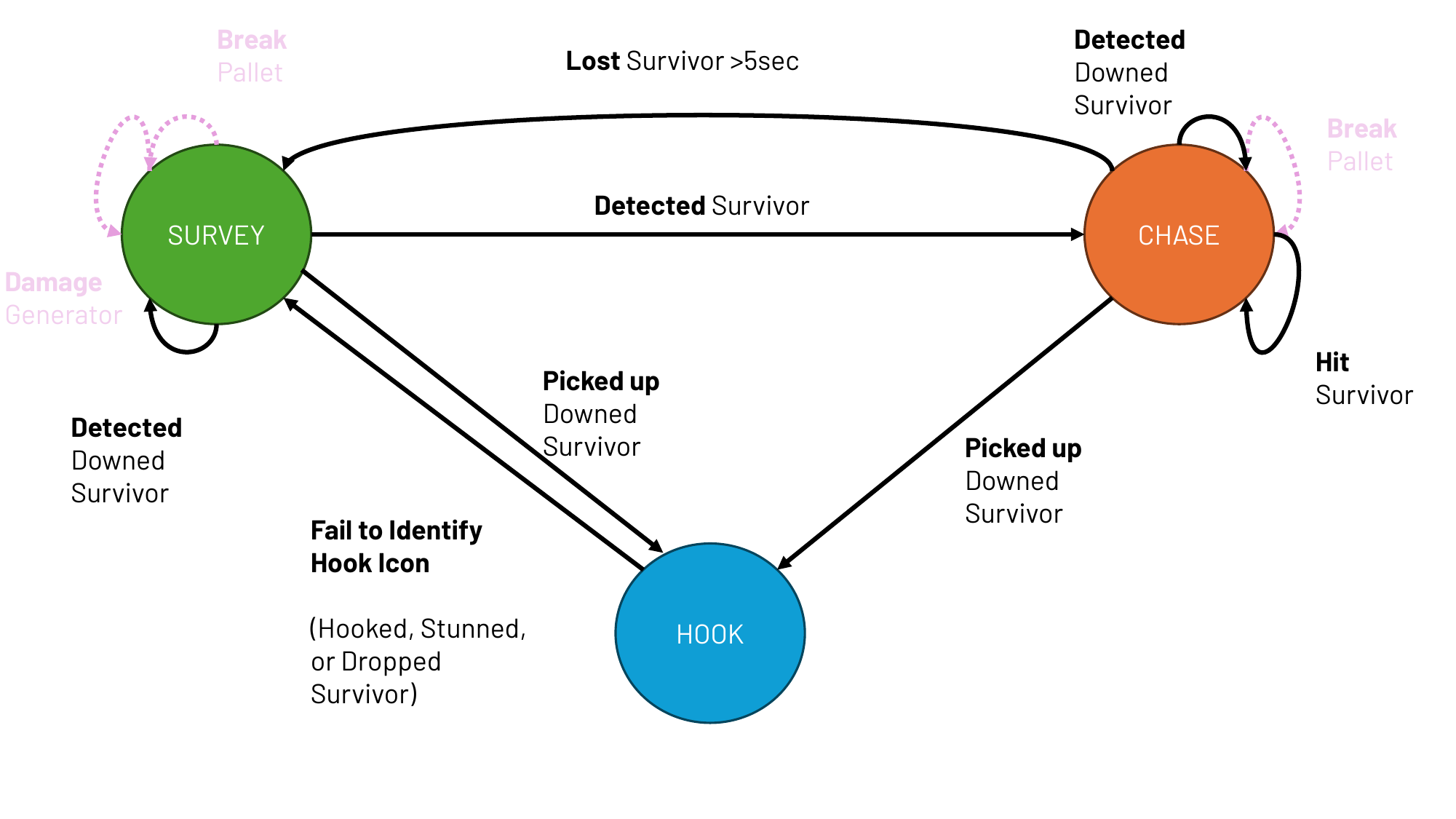

Break Pallet
Detected Downed Survivor
Lost Survivor >5sec
Break Pallet
SURVEY
CHASE
Detected Survivor
Damage Generator
Hit Survivor
Picked up Downed Survivor
Detected Downed Survivor
Picked up Downed Survivor
Fail to Identify Hook Icon

(Hooked, Stunned, or Dropped Survivor)
HOOK